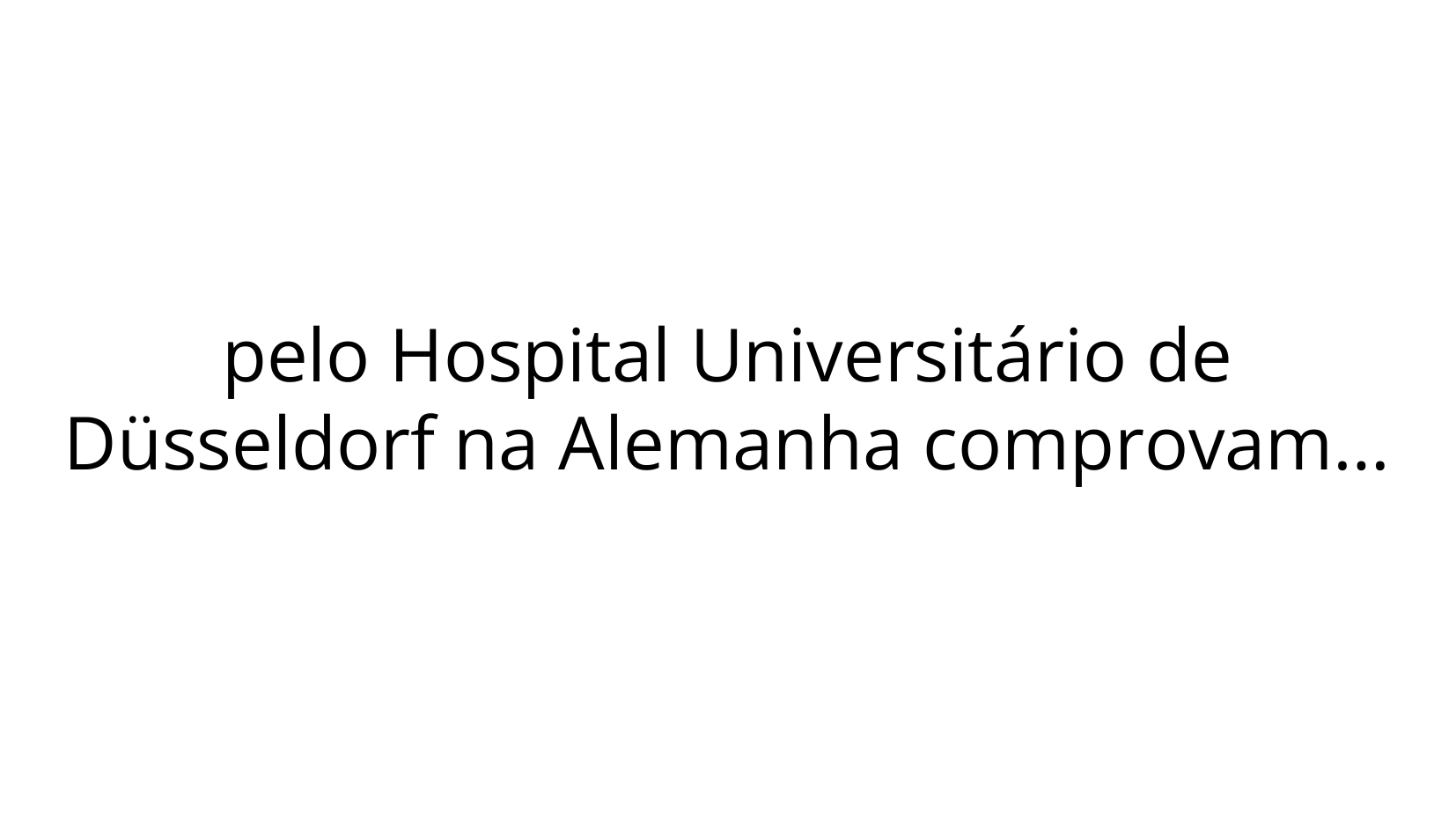

pelo Hospital Universitário de Düsseldorf na Alemanha comprovam…